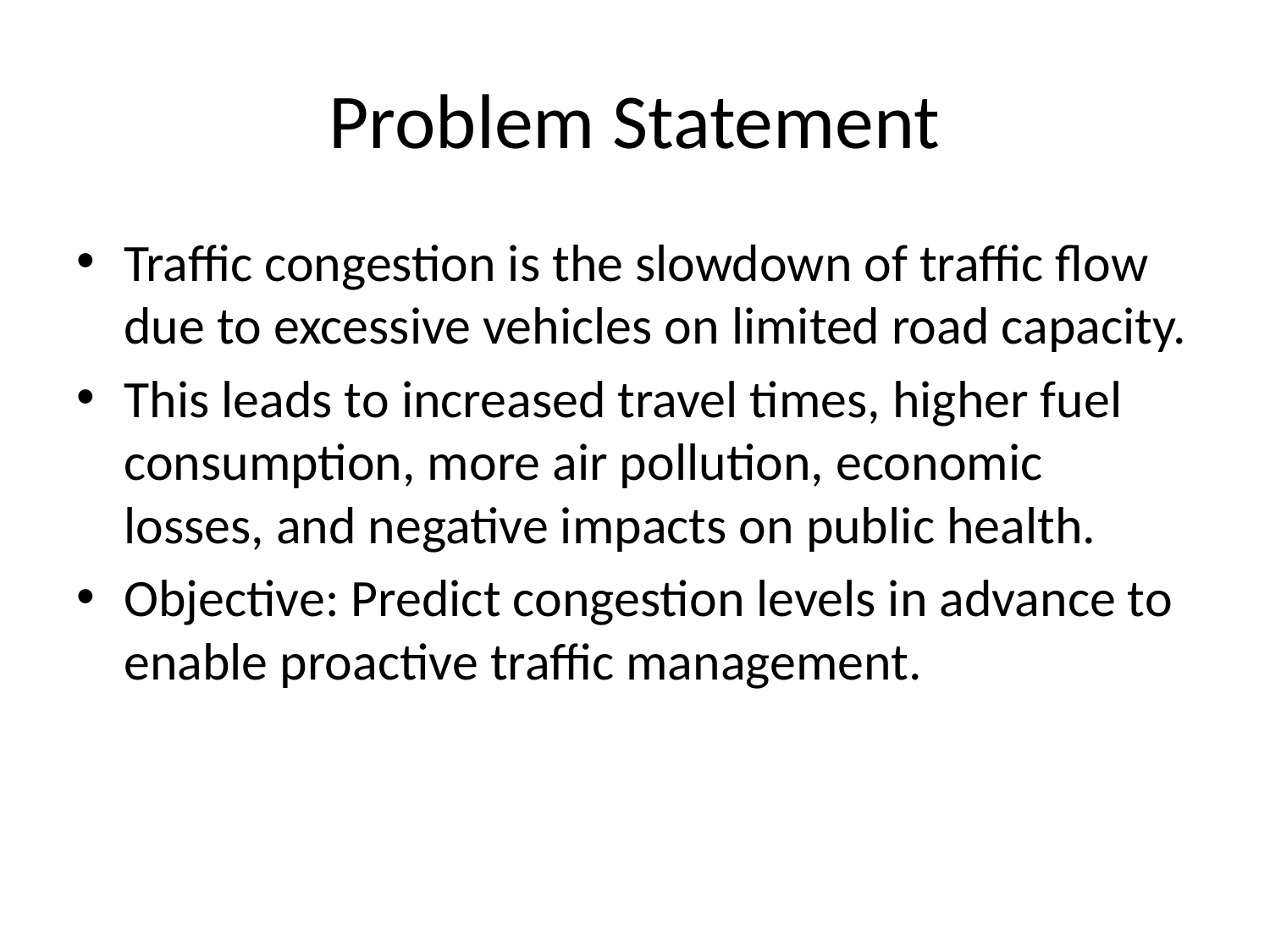

# Problem Statement
Traffic congestion is the slowdown of traffic flow due to excessive vehicles on limited road capacity.
This leads to increased travel times, higher fuel consumption, more air pollution, economic losses, and negative impacts on public health.
Objective: Predict congestion levels in advance to enable proactive traffic management.